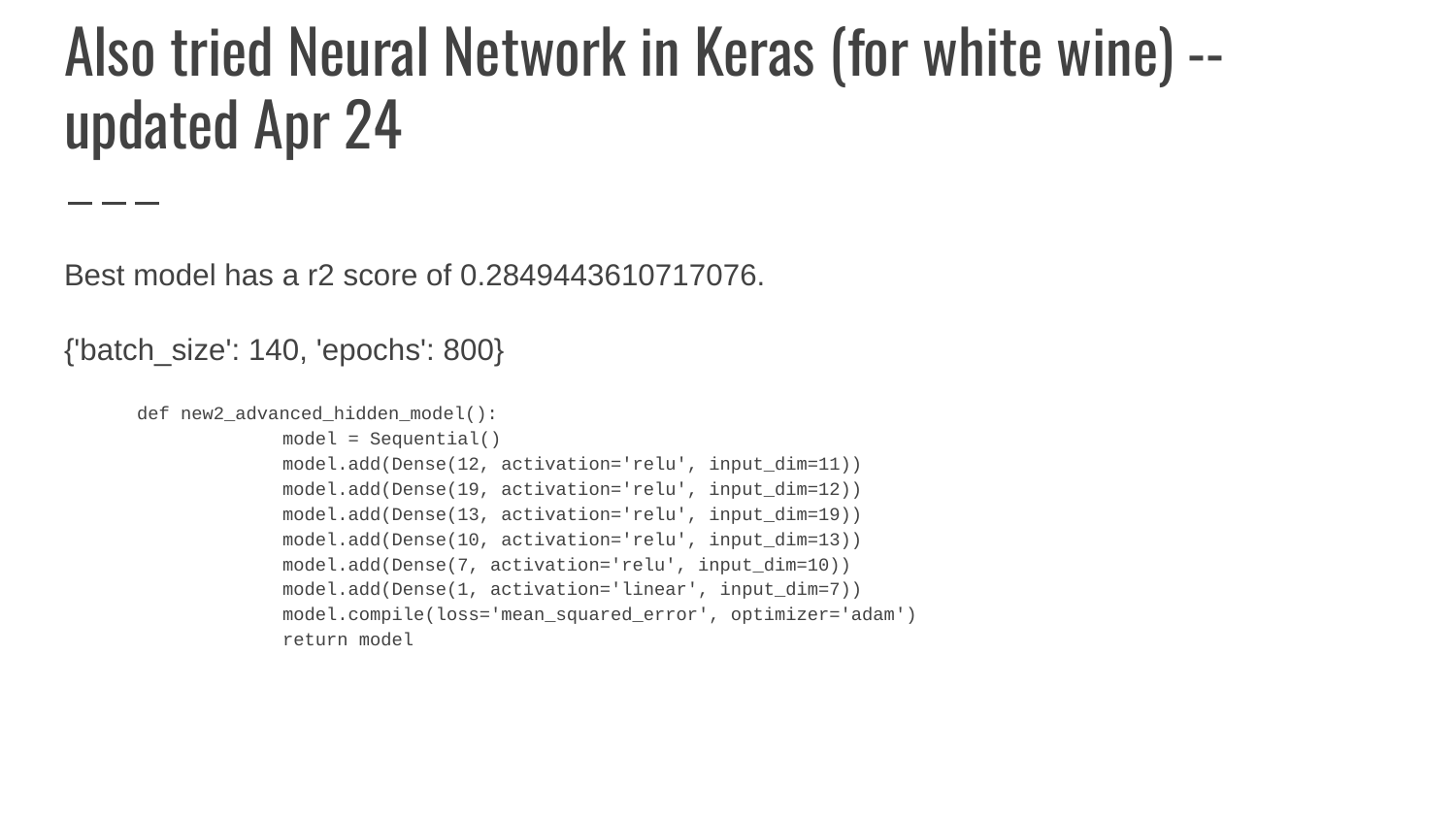

# Also tried Neural Network in Keras (for white wine) -- updated Apr 24
Best model has a r2 score of 0.2849443610717076.
{'batch_size': 140, 'epochs': 800}
def new2_advanced_hidden_model():
	model = Sequential()
	model.add(Dense(12, activation='relu', input_dim=11))
	model.add(Dense(19, activation='relu', input_dim=12))
	model.add(Dense(13, activation='relu', input_dim=19))
	model.add(Dense(10, activation='relu', input_dim=13))
	model.add(Dense(7, activation='relu', input_dim=10))
	model.add(Dense(1, activation='linear', input_dim=7))
	model.compile(loss='mean_squared_error', optimizer='adam')
	return model